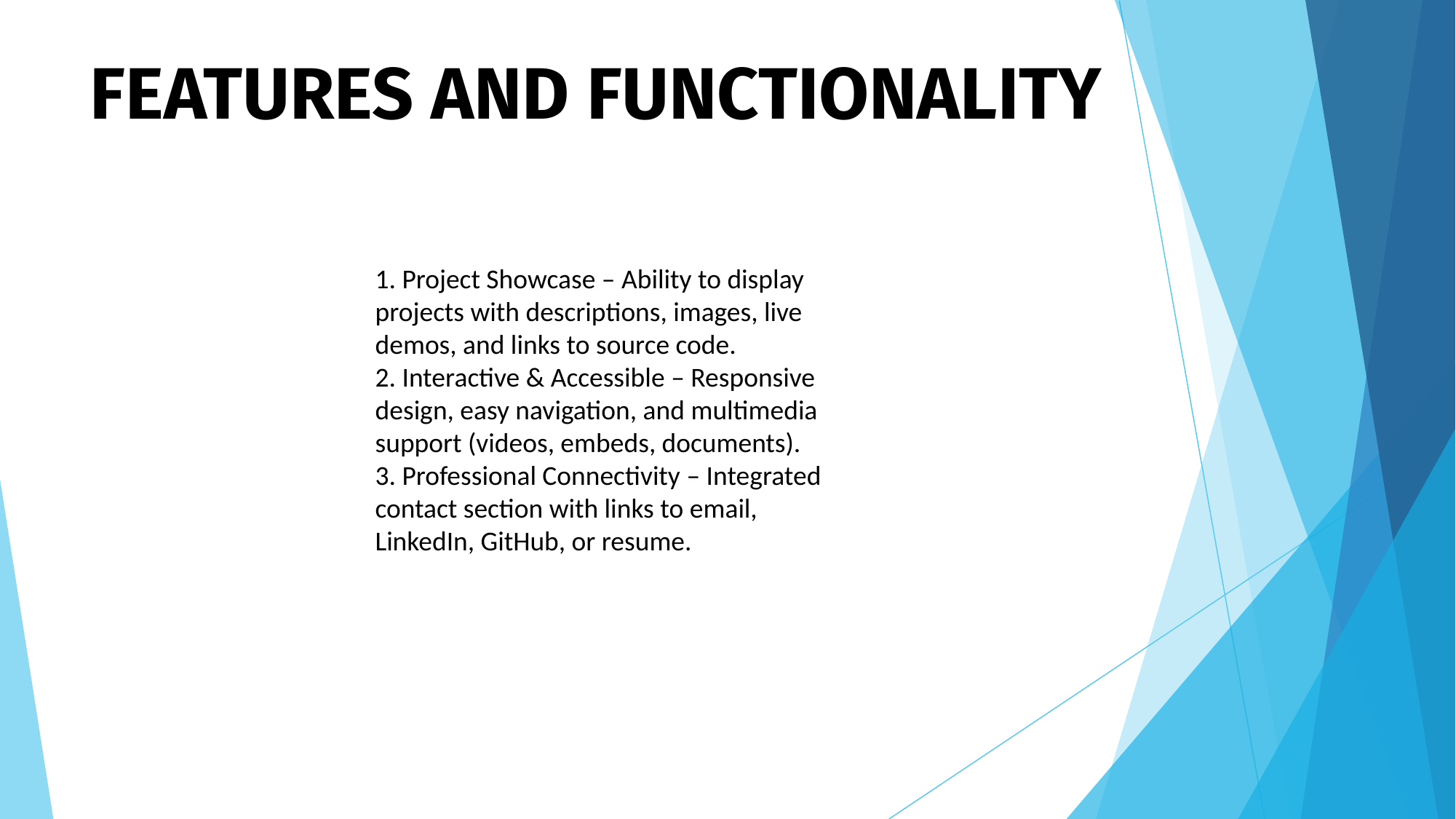

# FEATURES AND FUNCTIONALITY
1. Project Showcase – Ability to display
projects with descriptions, images, live
demos, and links to source code.
2. Interactive & Accessible – Responsive
design, easy navigation, and multimedia
support (videos, embeds, documents).
3. Professional Connectivity – Integrated
contact section with links to email,
LinkedIn, GitHub, or resume.